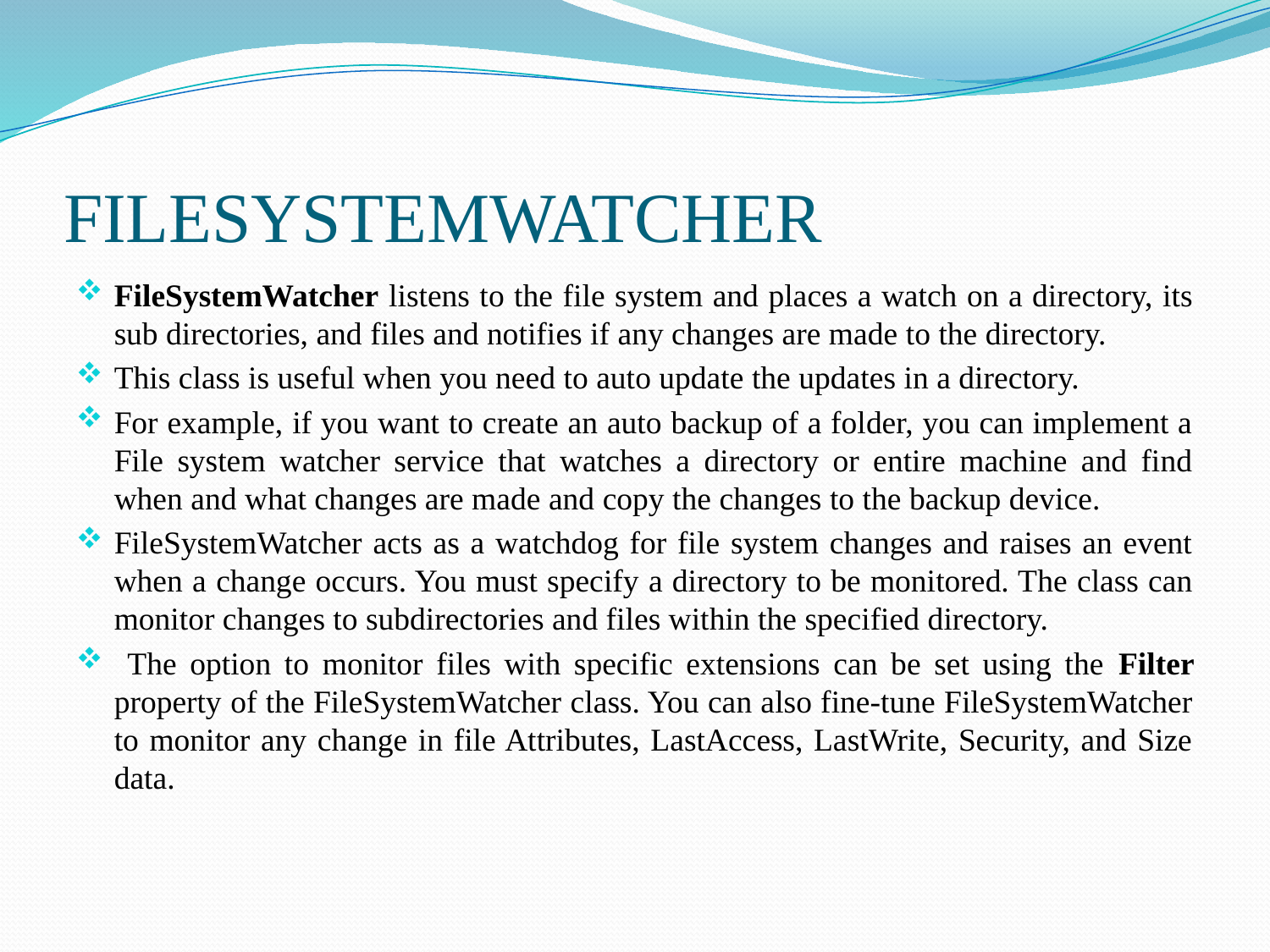

# FILESYSTEMWATCHER
FileSystemWatcher listens to the file system and places a watch on a directory, its sub directories, and files and notifies if any changes are made to the directory.
This class is useful when you need to auto update the updates in a directory.
For example, if you want to create an auto backup of a folder, you can implement a File system watcher service that watches a directory or entire machine and find when and what changes are made and copy the changes to the backup device.
FileSystemWatcher acts as a watchdog for file system changes and raises an event when a change occurs. You must specify a directory to be monitored. The class can monitor changes to subdirectories and files within the specified directory.
 The option to monitor files with specific extensions can be set using the Filter property of the FileSystemWatcher class. You can also fine-tune FileSystemWatcher to monitor any change in file Attributes, LastAccess, LastWrite, Security, and Size data.